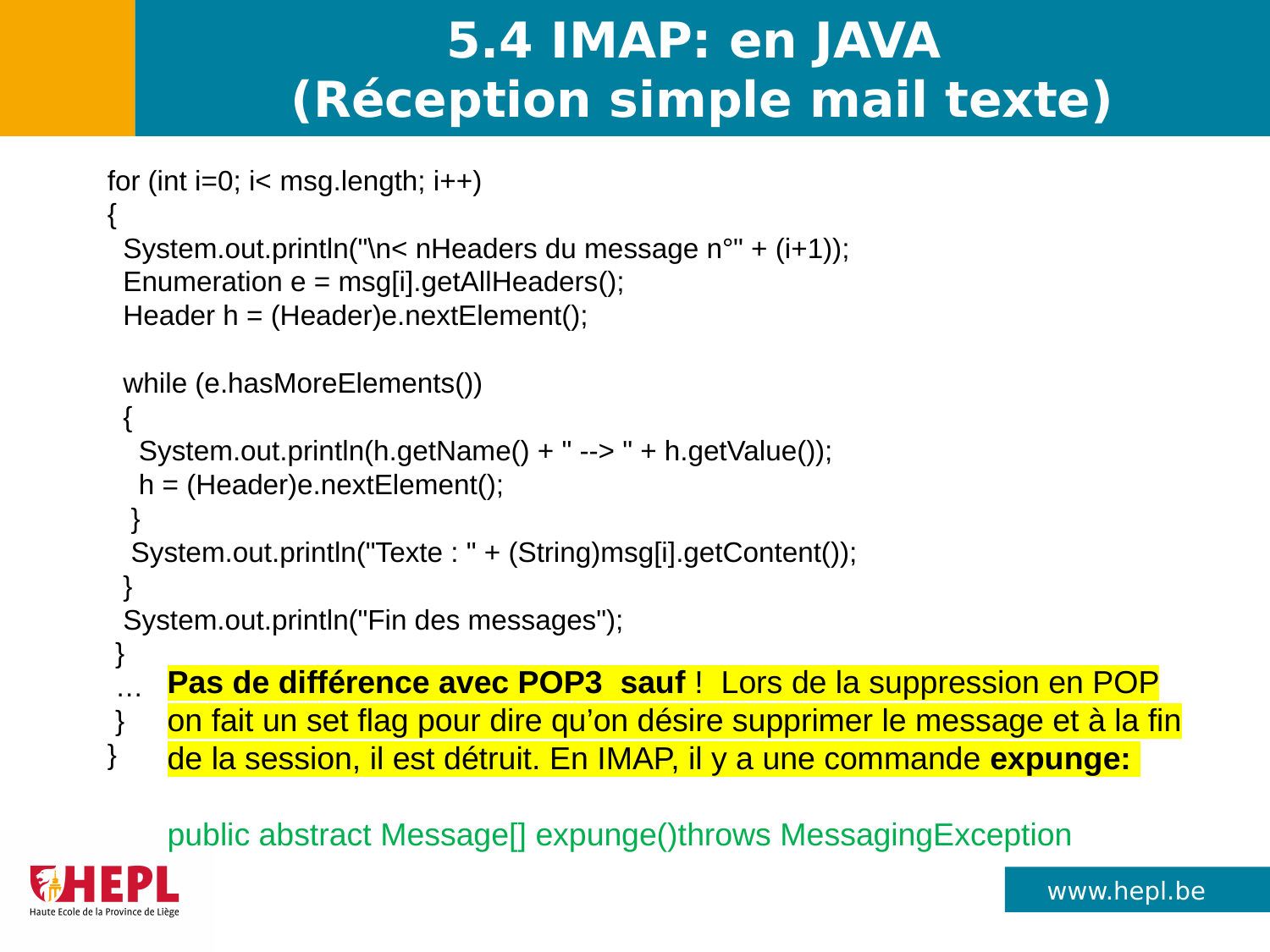

# 5.4 IMAP: en JAVA (Réception simple mail texte)
for (int i=0; i< msg.length; i++)
{
  System.out.println("\n< nHeaders du message n°" + (i+1));
  Enumeration e = msg[i].getAllHeaders();
  Header h = (Header)e.nextElement();

  while (e.hasMoreElements())
  {
    System.out.println(h.getName() + " --> " + h.getValue());
    h = (Header)e.nextElement();
   }
   System.out.println("Texte : " + (String)msg[i].getContent());
  }
  System.out.println("Fin des messages");
 }
 …
 }
}
Pas de différence avec POP3  sauf !  Lors de la suppression en POP on fait un set flag pour dire qu’on désire supprimer le message et à la fin de la session, il est détruit. En IMAP, il y a une commande expunge:

public abstract Message[] expunge()throws MessagingException